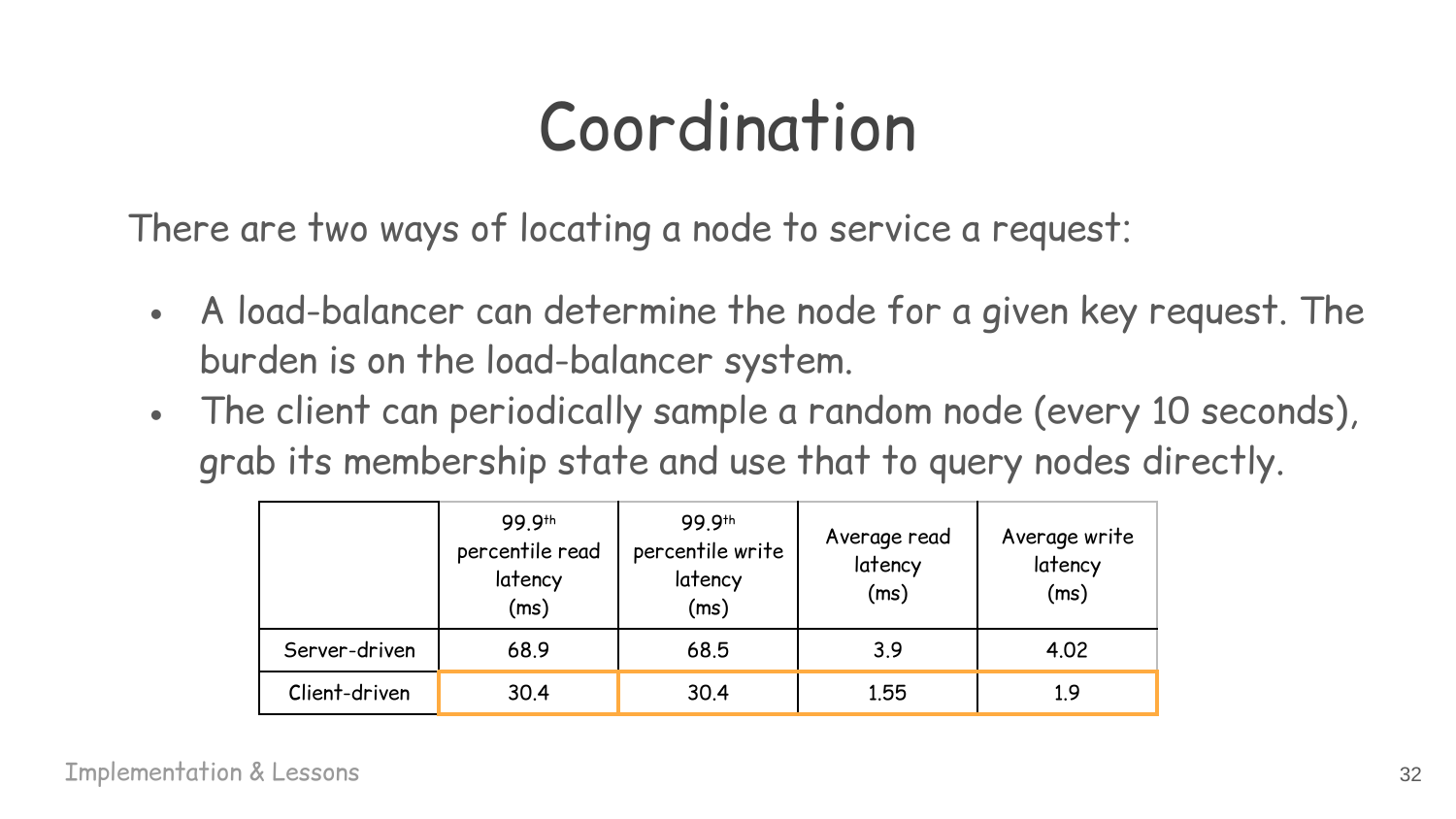

# Coordination
There are two ways of locating a node to service a request:
A load-balancer can determine the node for a given key request. The burden is on the load-balancer system.
The client can periodically sample a random node (every 10 seconds), grab its membership state and use that to query nodes directly.
|  | 99.9th percentile read latency (ms) | 99.9th percentile write latency (ms) | Average read latency (ms) | Average write latency (ms) |
| --- | --- | --- | --- | --- |
| Server-driven | 68.9 | 68.5 | 3.9 | 4.02 |
| Client-driven | 30.4 | 30.4 | 1.55 | 1.9 |
Implementation & Lessons
32